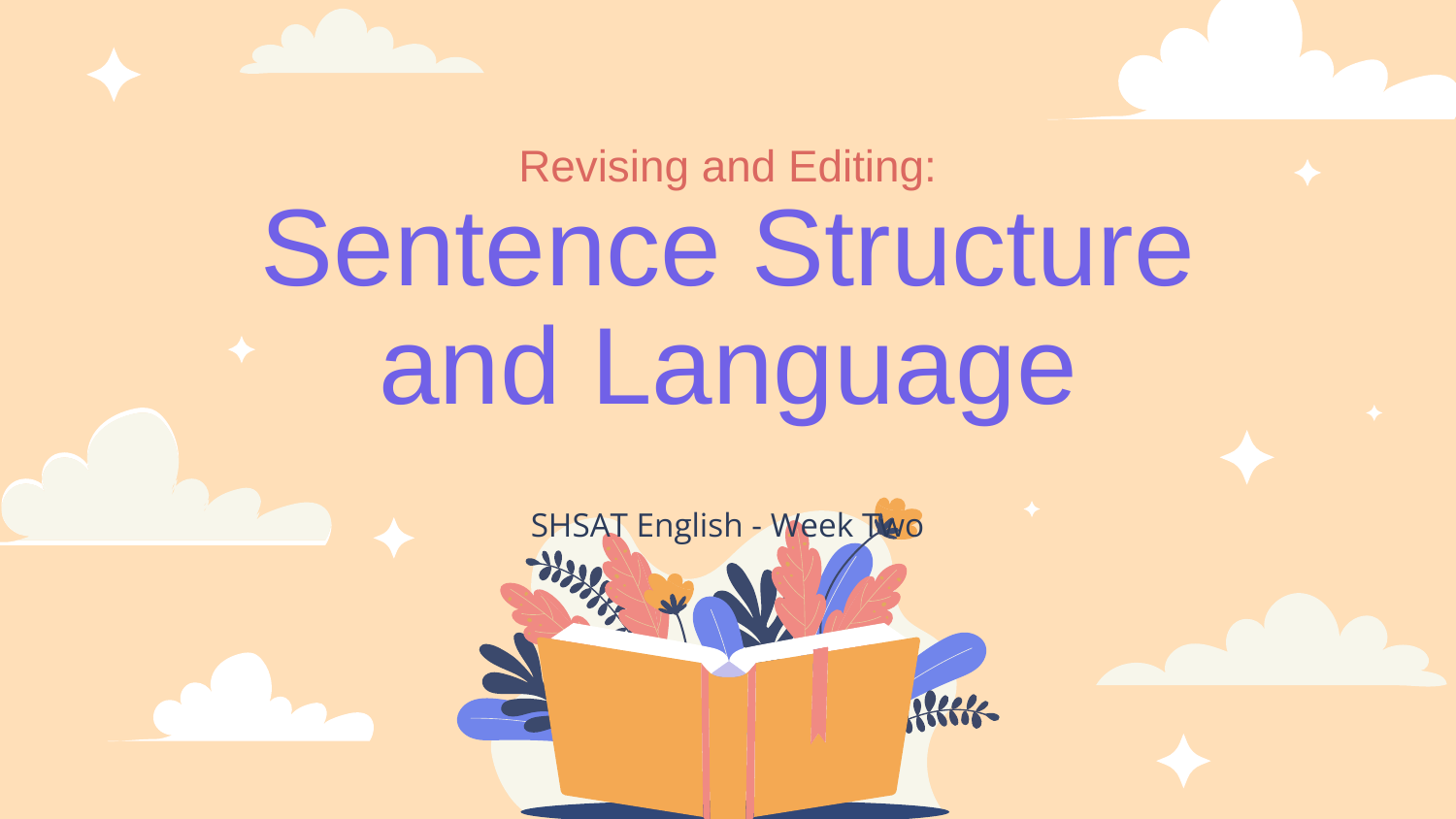

# Revising and Editing:
Sentence Structure and Language
SHSAT English - Week Two